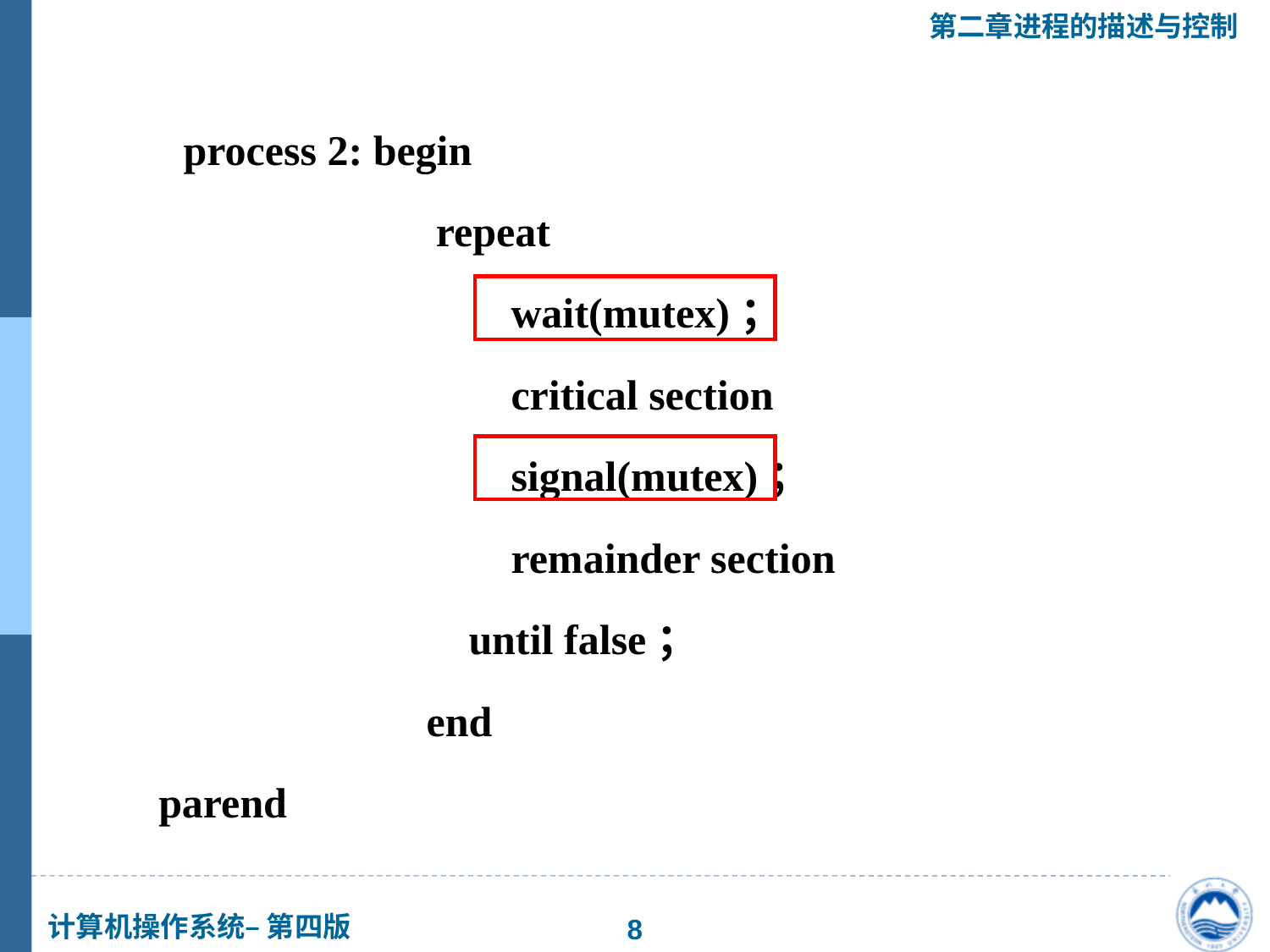

process 2: begin
　　　　　　　　 repeat
　　　　　　　　　　wait(mutex)；
　　　　　　　　　　critical section
　　　　　　　　　　signal(mutex)；
　　　　　　　　　　remainder section
　　　　　　　　　until false；
　　　　　　　　end
　   parend